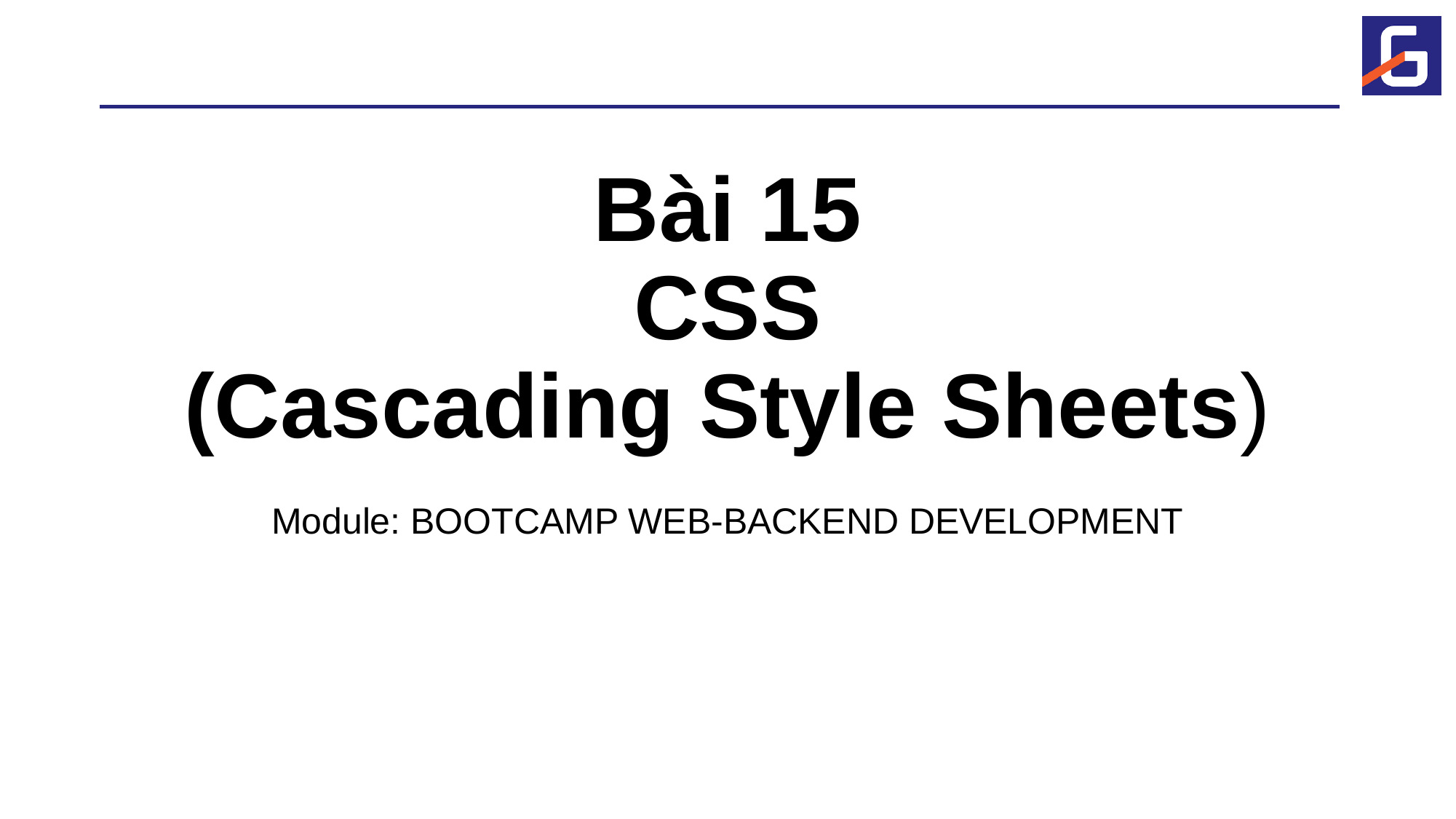

# Bài 15 CSS (Cascading Style Sheets)
Module: BOOTCAMP WEB-BACKEND DEVELOPMENT